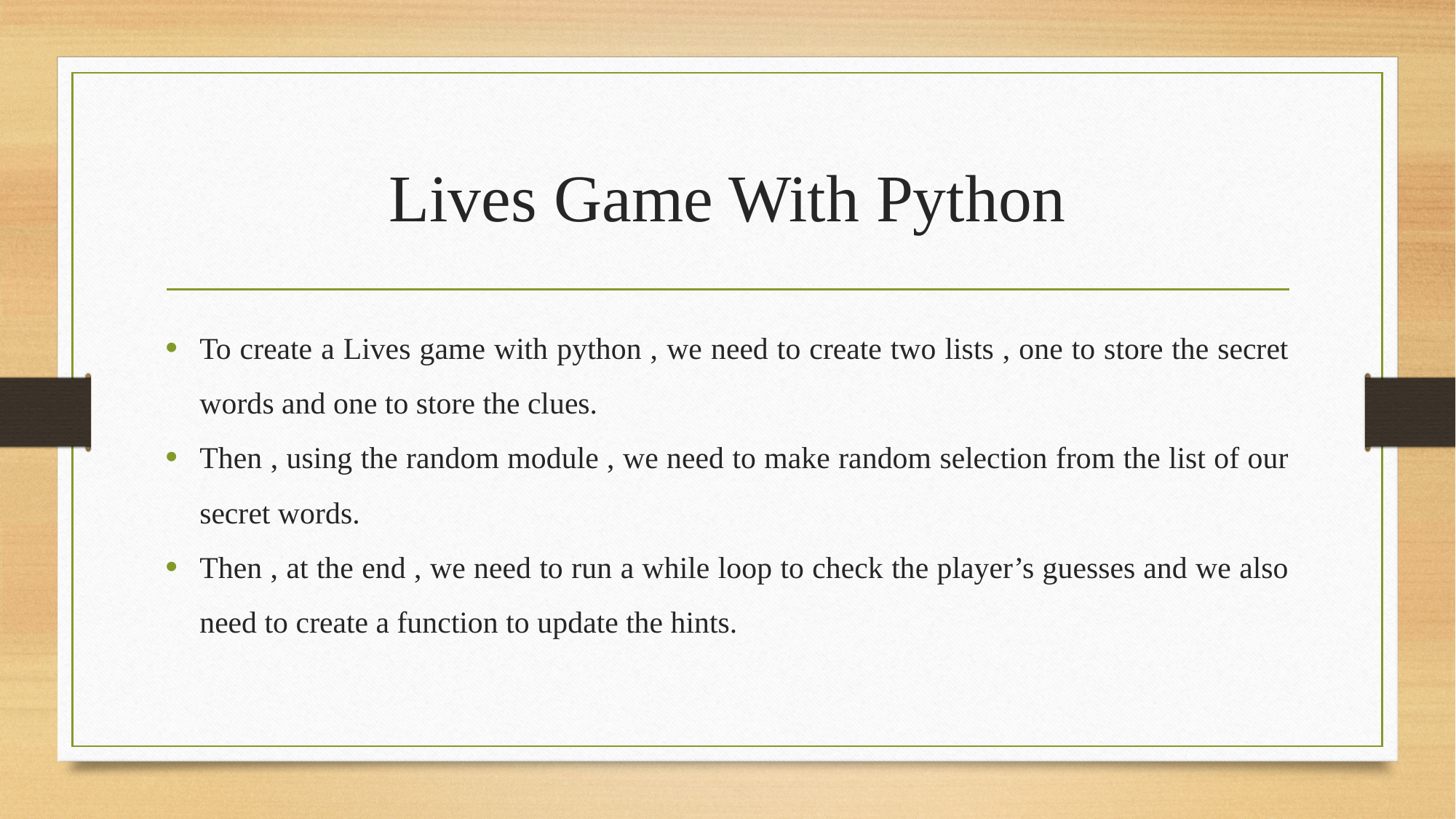

# Lives Game With Python
To create a Lives game with python , we need to create two lists , one to store the secret words and one to store the clues.
Then , using the random module , we need to make random selection from the list of our secret words.
Then , at the end , we need to run a while loop to check the player’s guesses and we also need to create a function to update the hints.